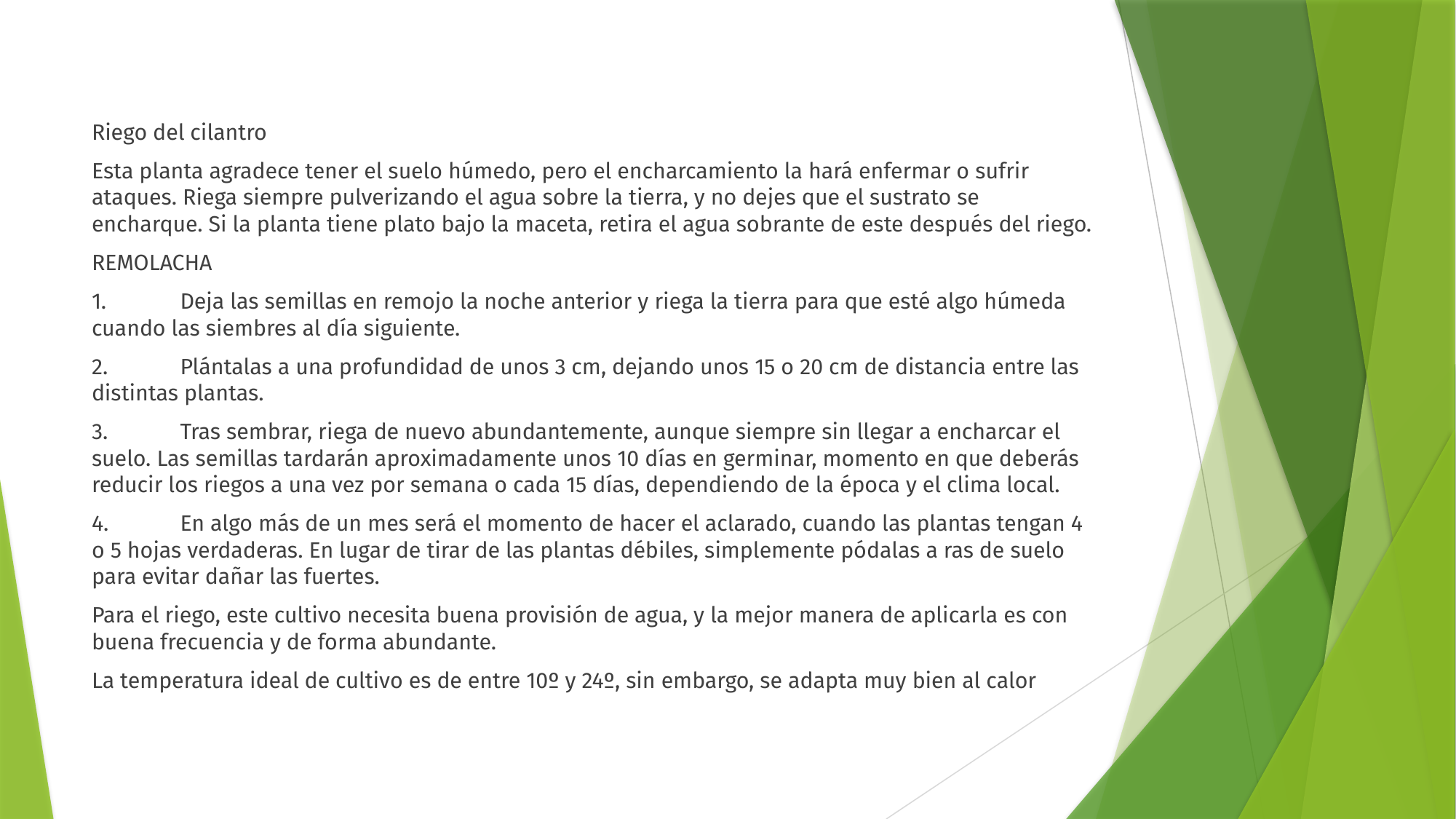

Riego del cilantro
Esta planta agradece tener el suelo húmedo, pero el encharcamiento la hará enfermar o sufrir ataques. Riega siempre pulverizando el agua sobre la tierra, y no dejes que el sustrato se encharque. Si la planta tiene plato bajo la maceta, retira el agua sobrante de este después del riego.
REMOLACHA
1.	Deja las semillas en remojo la noche anterior y riega la tierra para que esté algo húmeda cuando las siembres al día siguiente.
2.	Plántalas a una profundidad de unos 3 cm, dejando unos 15 o 20 cm de distancia entre las distintas plantas.
3.	Tras sembrar, riega de nuevo abundantemente, aunque siempre sin llegar a encharcar el suelo. Las semillas tardarán aproximadamente unos 10 días en germinar, momento en que deberás reducir los riegos a una vez por semana o cada 15 días, dependiendo de la época y el clima local.
4.	En algo más de un mes será el momento de hacer el aclarado, cuando las plantas tengan 4 o 5 hojas verdaderas. En lugar de tirar de las plantas débiles, simplemente pódalas a ras de suelo para evitar dañar las fuertes.
Para el riego, este cultivo necesita buena provisión de agua, y la mejor manera de aplicarla es con buena frecuencia y de forma abundante.
La temperatura ideal de cultivo es de entre 10º y 24º, sin embargo, se adapta muy bien al calor